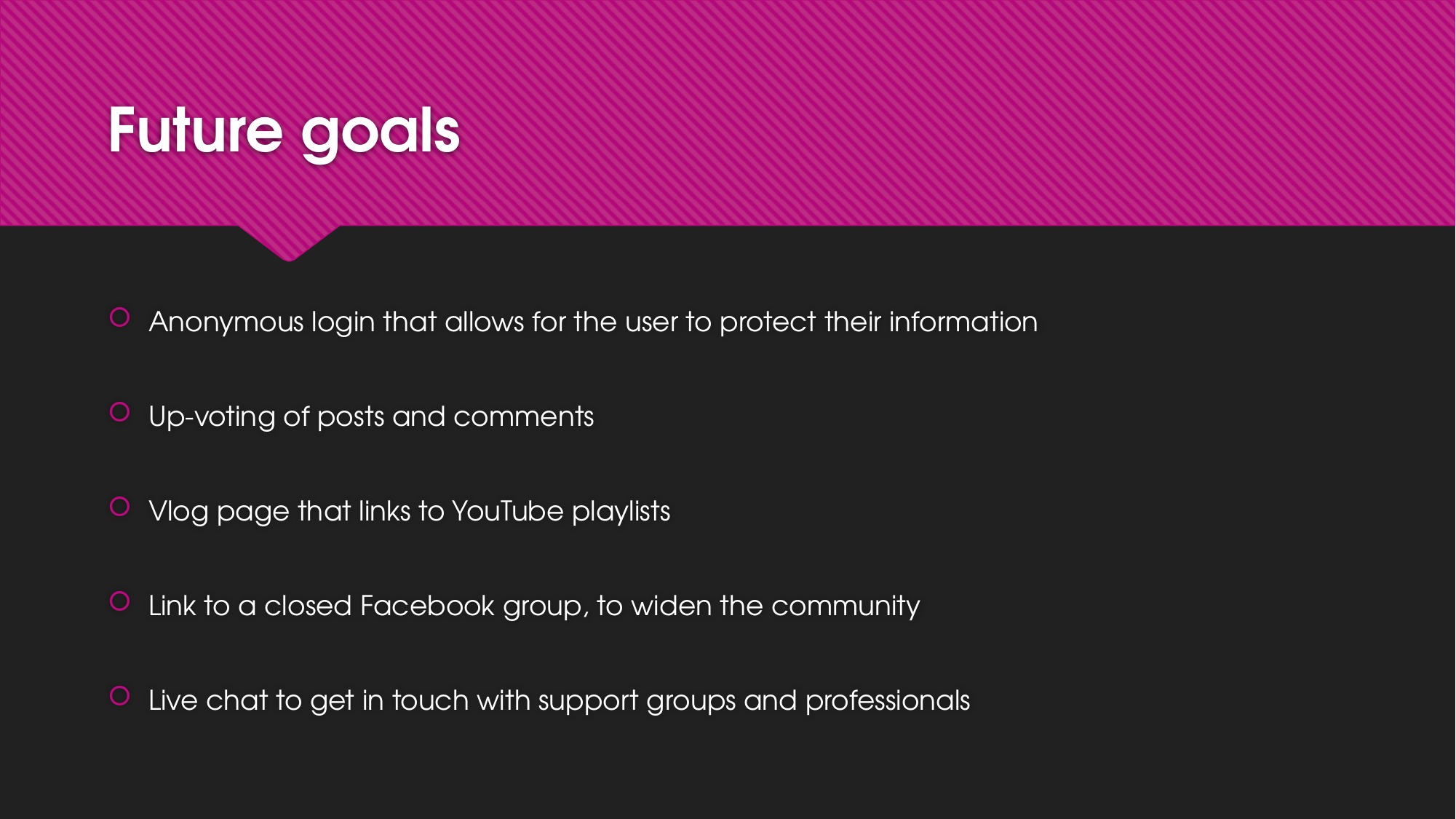

# Future goals
Anonymous login that allows for the user to protect their information

Up-voting of posts and comments

Vlog page that links to YouTube playlists

Link to a closed Facebook group, to widen the community

Live chat to get in touch with support groups and professionals